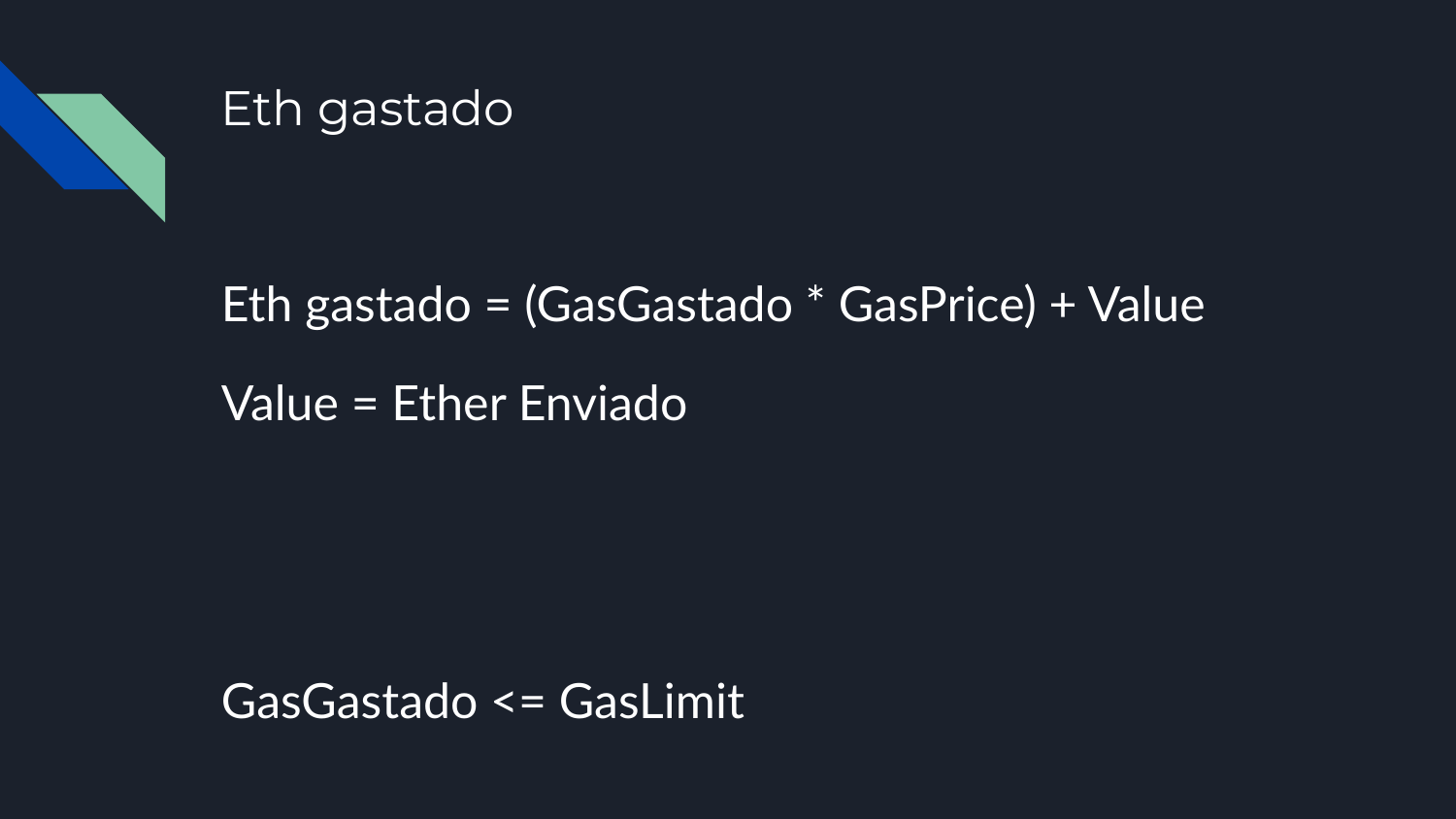

# Eth gastado
Eth gastado = (GasGastado * GasPrice) + Value
Value = Ether Enviado

GasGastado <= GasLimit